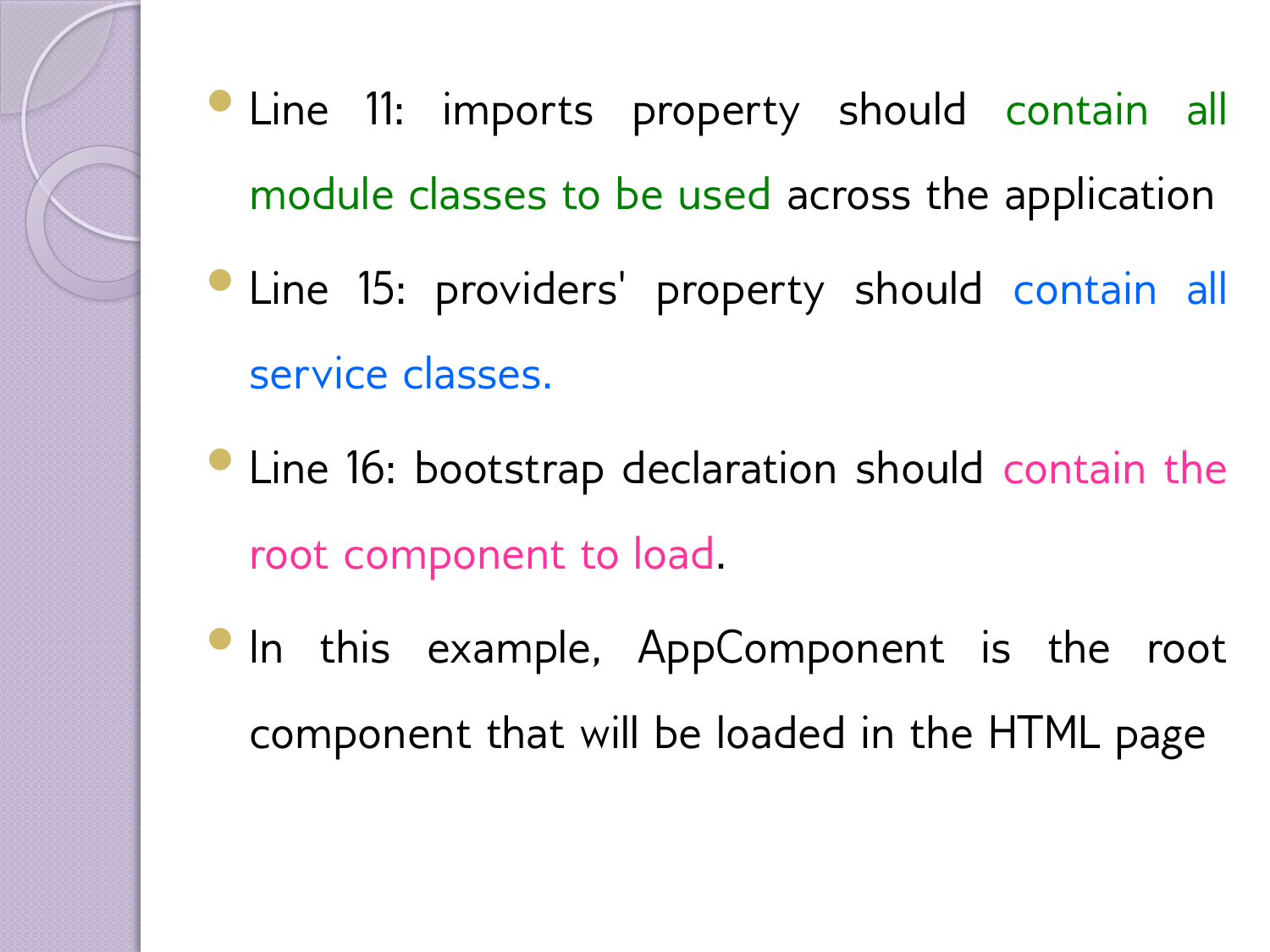

Line 11: imports property should contain all module classes to be used across the application
Line 15: providers' property should contain all service classes.
Line 16: bootstrap declaration should contain the root component to load.
In this example, AppComponent is the root component that will be loaded in the HTML page